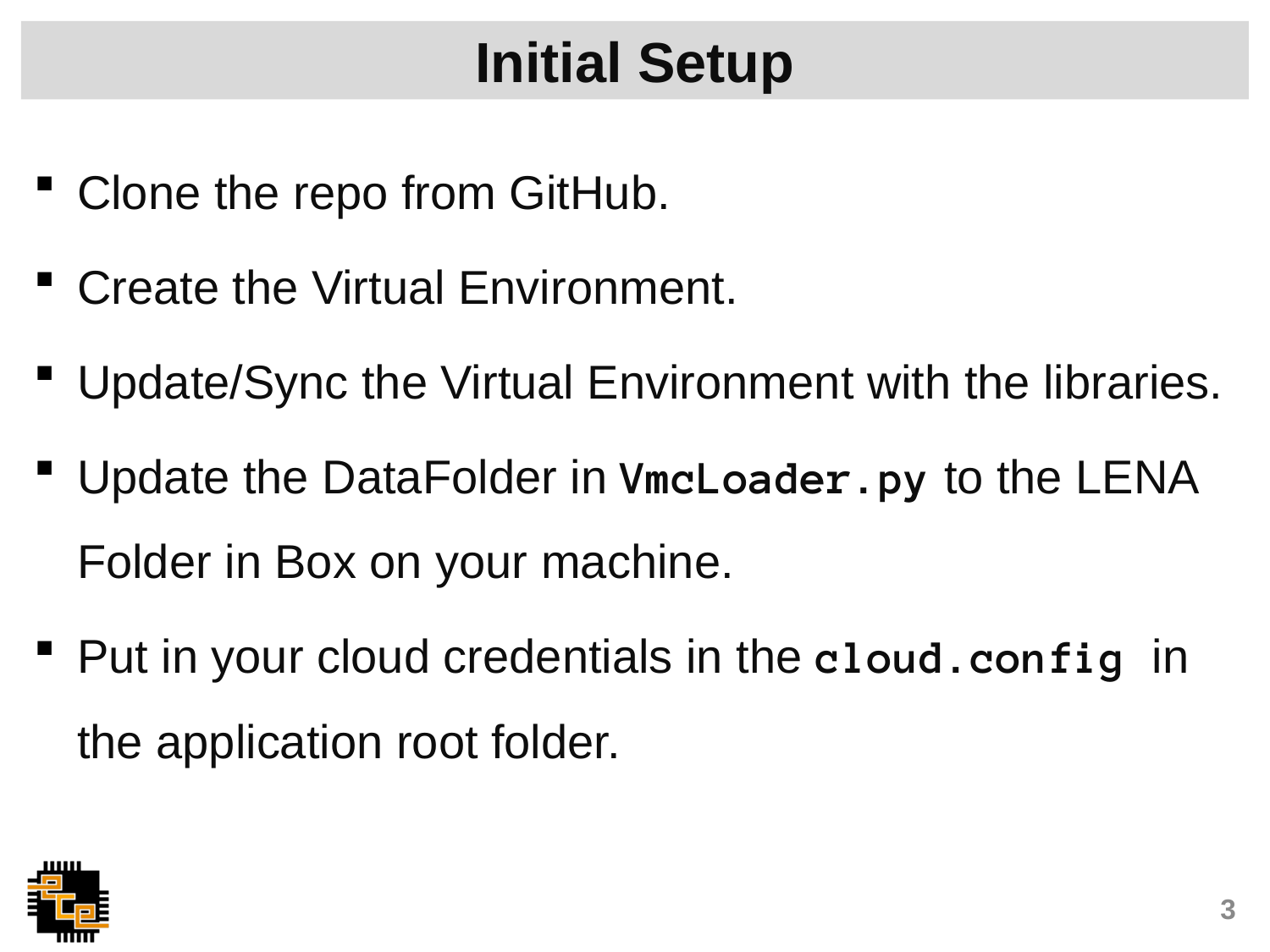

# Initial Setup
Clone the repo from GitHub.
Create the Virtual Environment.
Update/Sync the Virtual Environment with the libraries.
Update the DataFolder in VmcLoader.py to the LENA Folder in Box on your machine.
Put in your cloud credentials in the cloud.config in the application root folder.
3